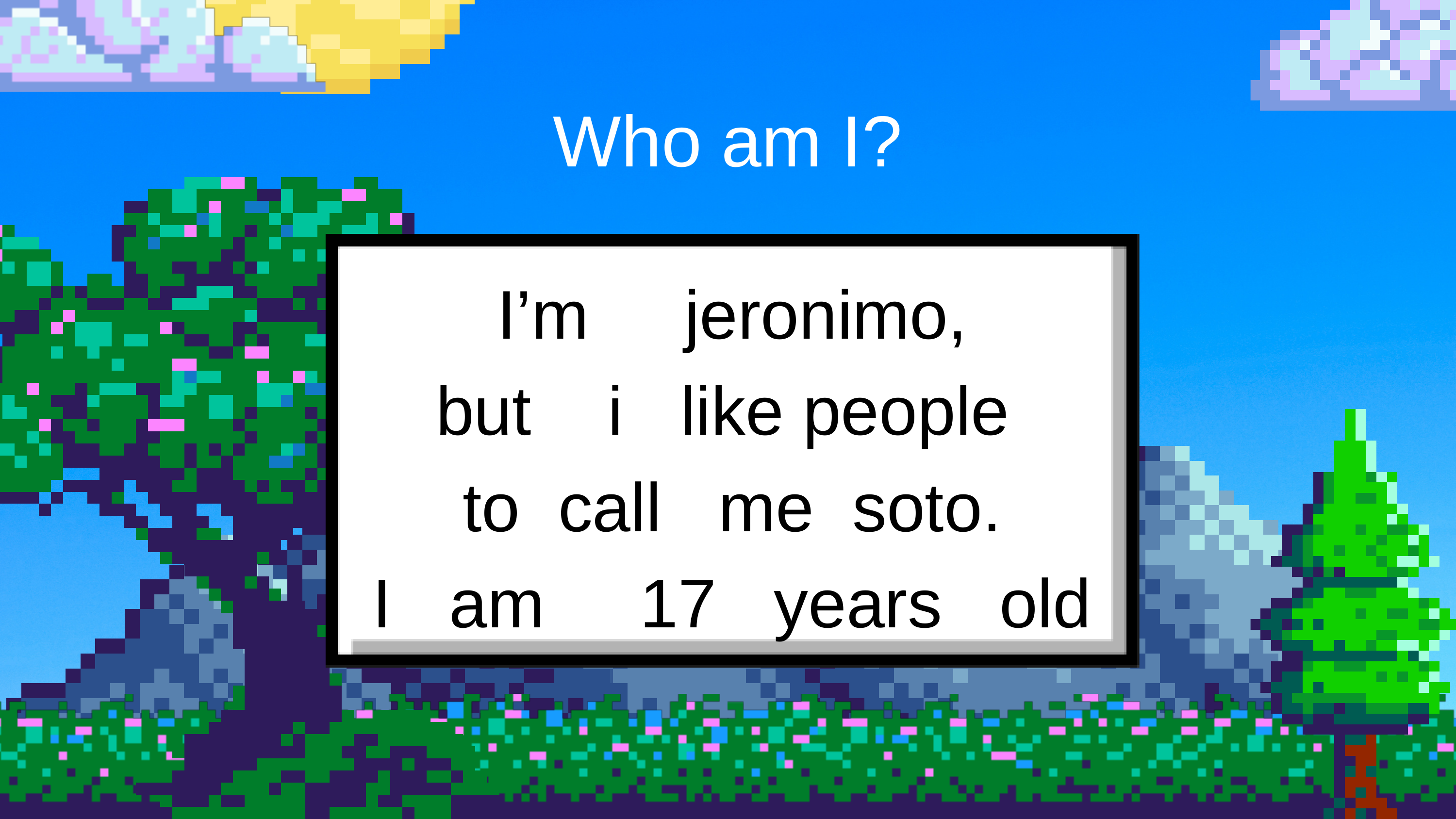

Who am I?

I’m     jeronimo,
but    i   like people
to  call   me  soto.
I   am     17   years   old